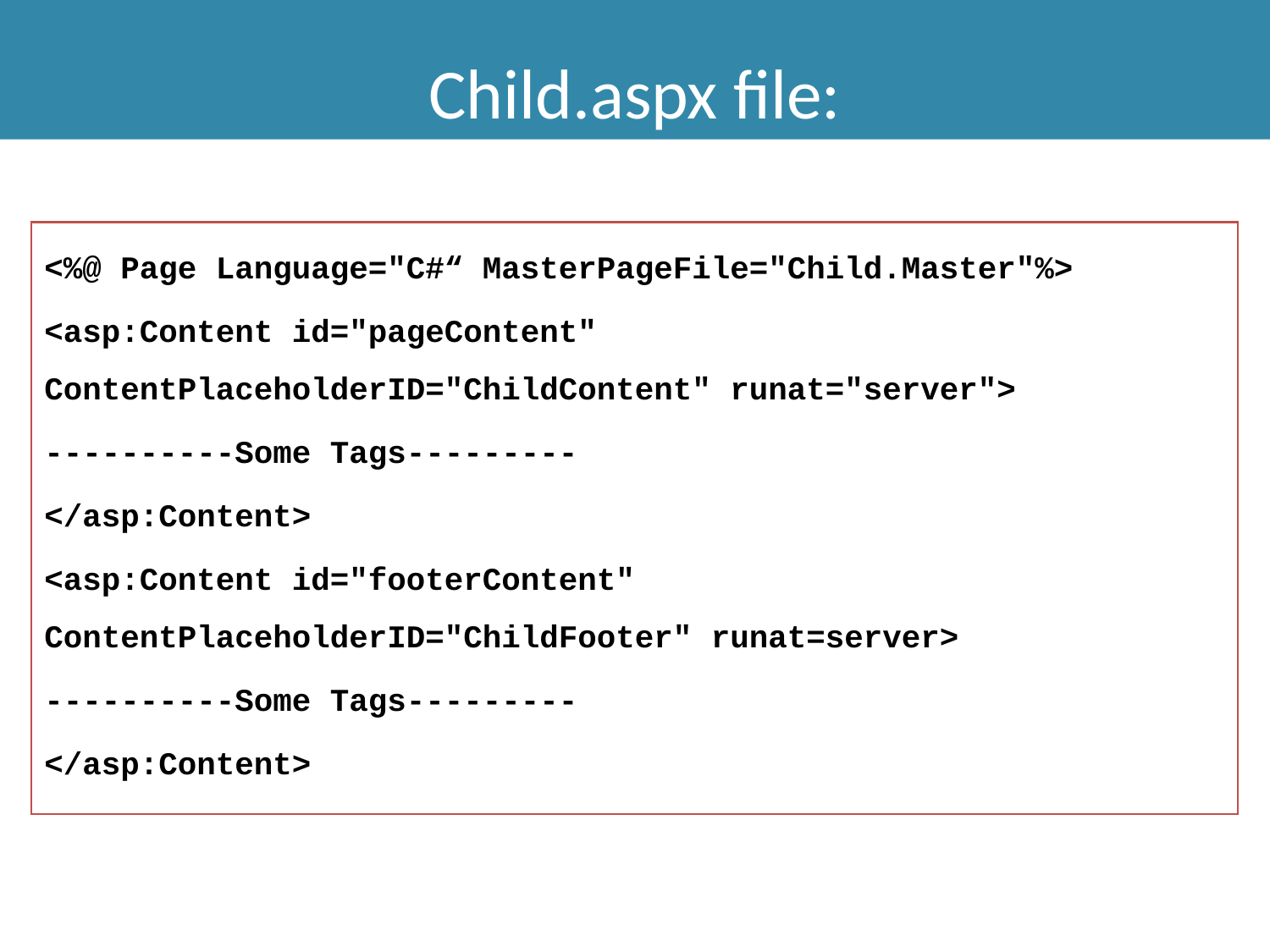

Child.aspx file:
<%@ Page Language="C#“ MasterPageFile="Child.Master"%>
<asp:Content id="pageContent" ContentPlaceholderID="ChildContent" runat="server">
----------Some Tags---------
</asp:Content>
<asp:Content id="footerContent" ContentPlaceholderID="ChildFooter" runat=server>
----------Some Tags---------
</asp:Content>